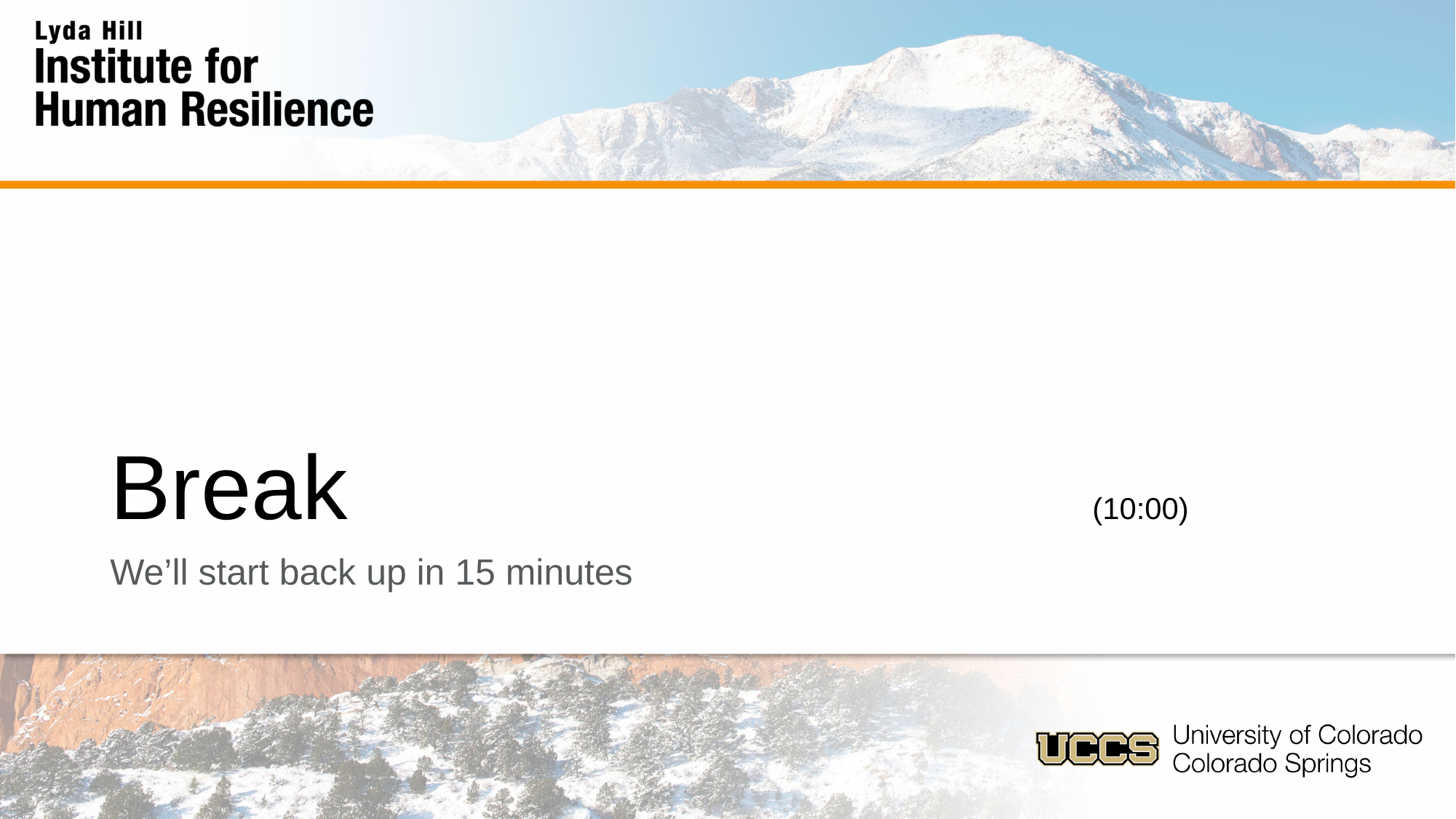

# Break							(10:00)
We’ll start back up in 15 minutes